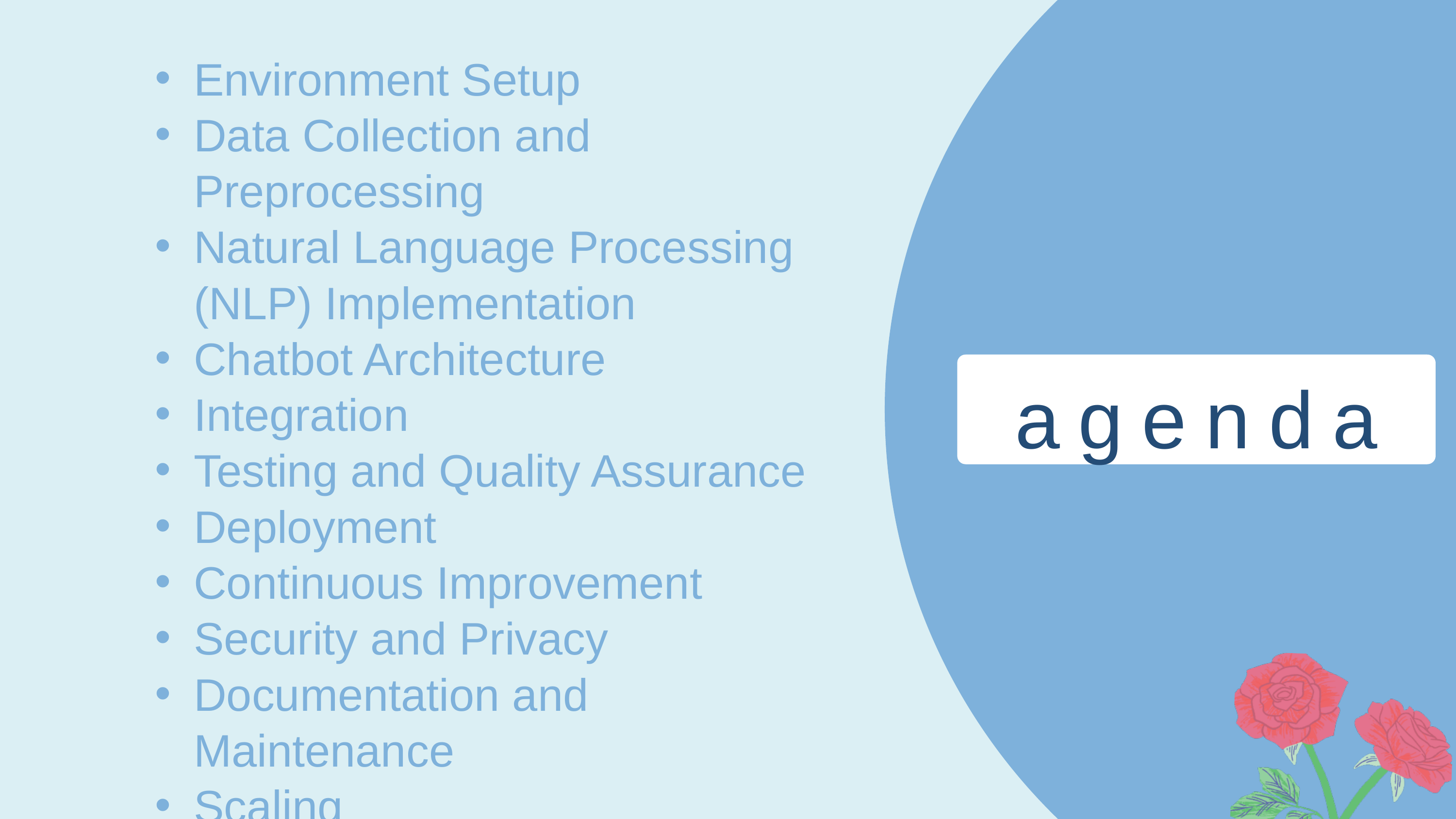

Environment Setup
Data Collection and Preprocessing
Natural Language Processing (NLP) Implementation
Chatbot Architecture
Integration
Testing and Quality Assurance
Deployment
Continuous Improvement
Security and Privacy
Documentation and Maintenance
Scaling
Analytics and Insights

agenda